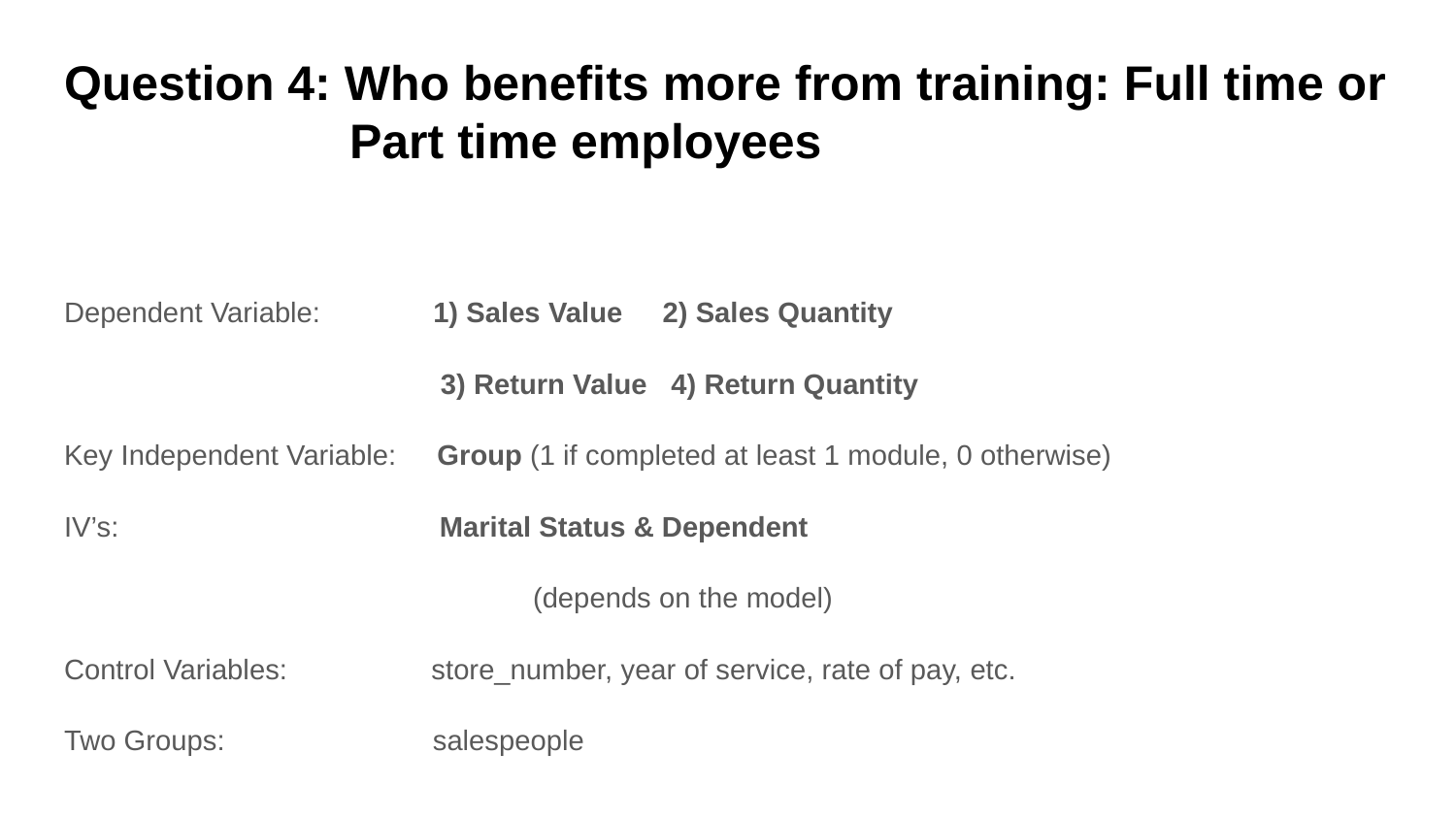

# Question 4: Who benefits more from training: Full time or
                     Part time employees
Dependent Variable:              1) Sales Value     2) Sales Quantity
                                               3) Return Value   4) Return Quantity
Key Independent Variable:     Group (1 if completed at least 1 module, 0 otherwise)
IV’s:                                        Marital Status & Dependent
    (depends on the model)
Control Variables:                  store_number, year of service, rate of pay, etc.
Two Groups:                          salespeople